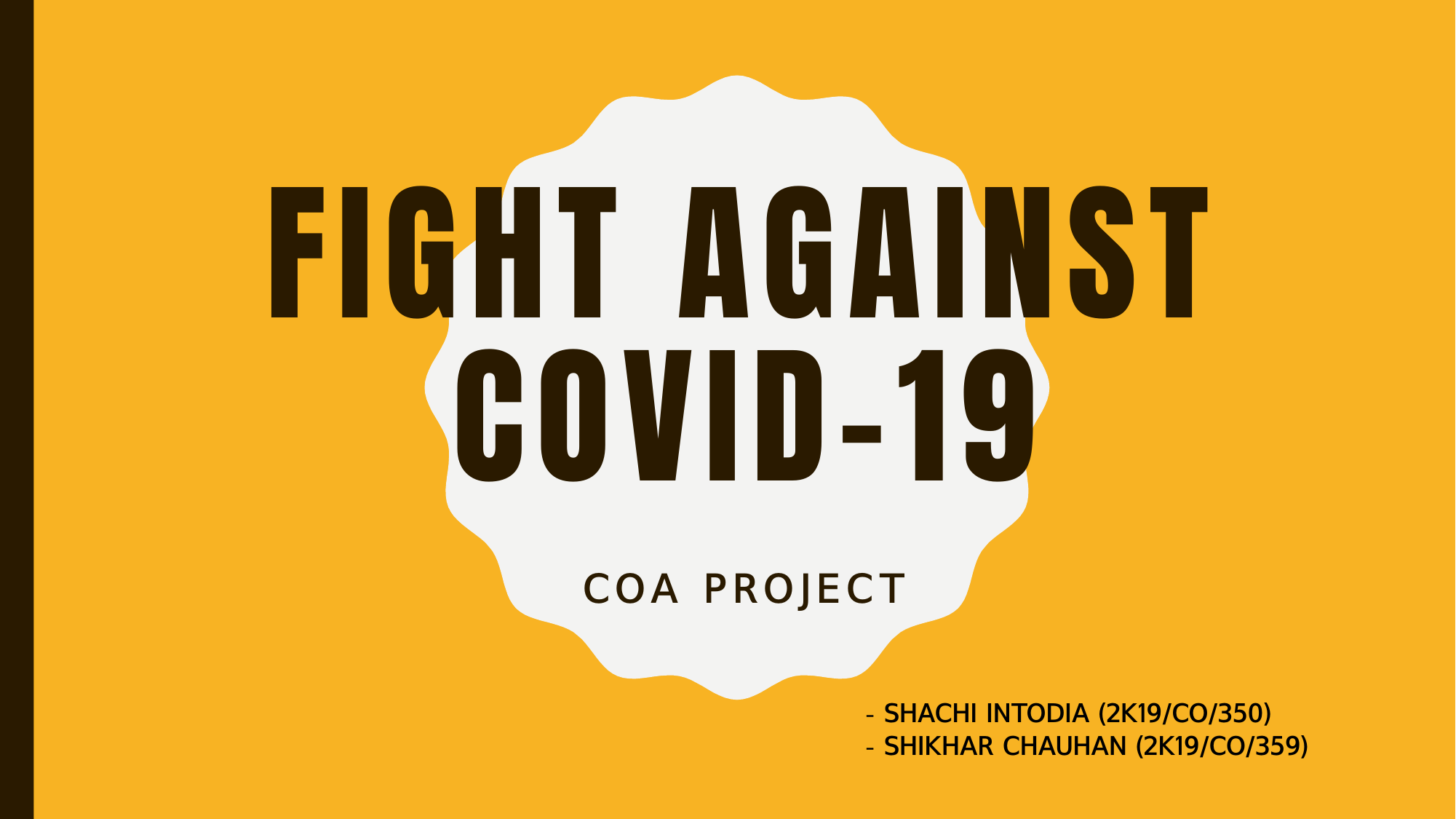

# FIGHT AGAINST COVID-19
COA PROJECT
- SHACHI INTODIA (2K19/CO/350)
- SHIKHAR CHAUHAN (2K19/CO/359)